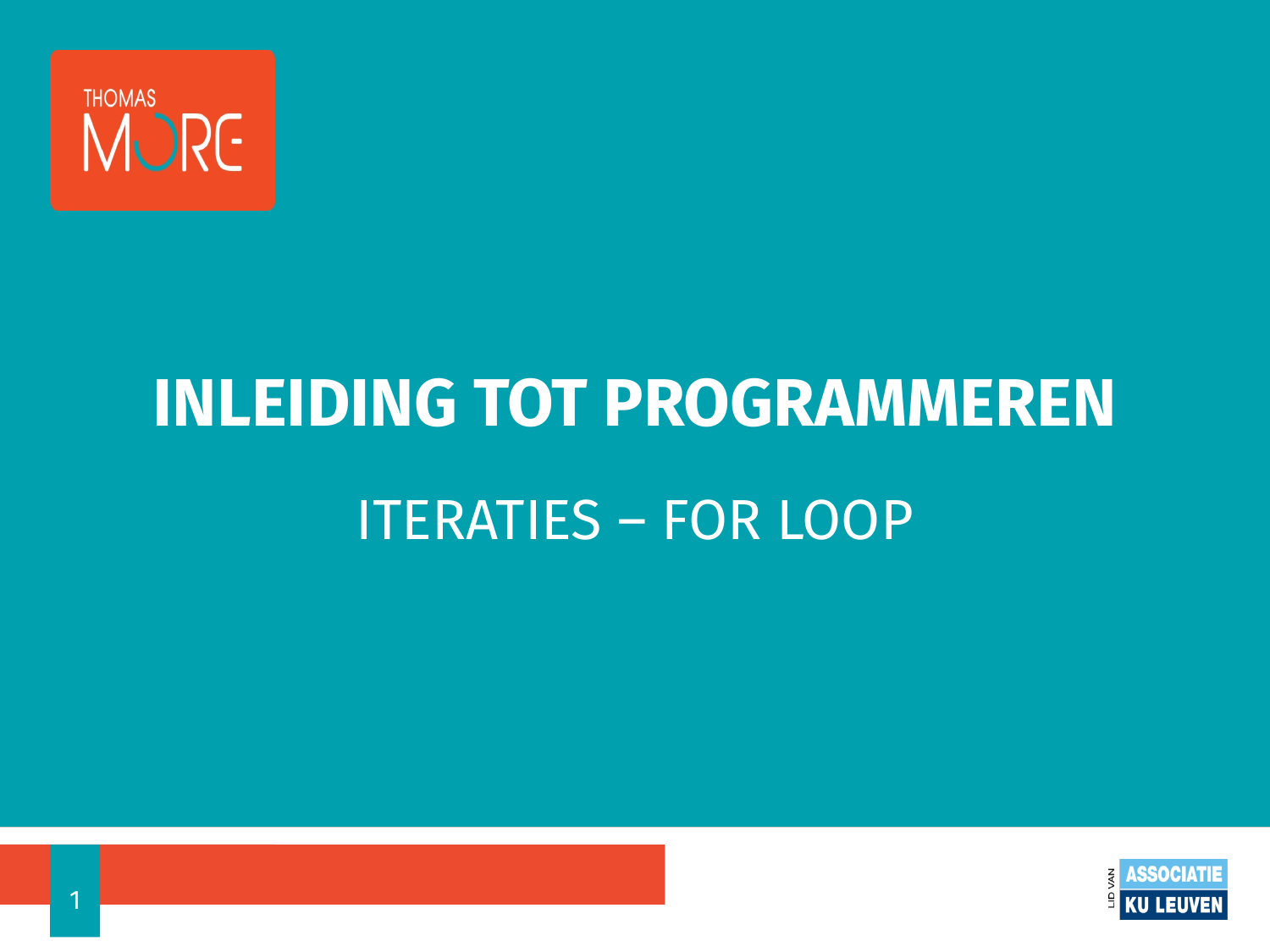

# INLEIDING TOT PROGRAMMEREN
ITERATIES – FOR LOOP
1